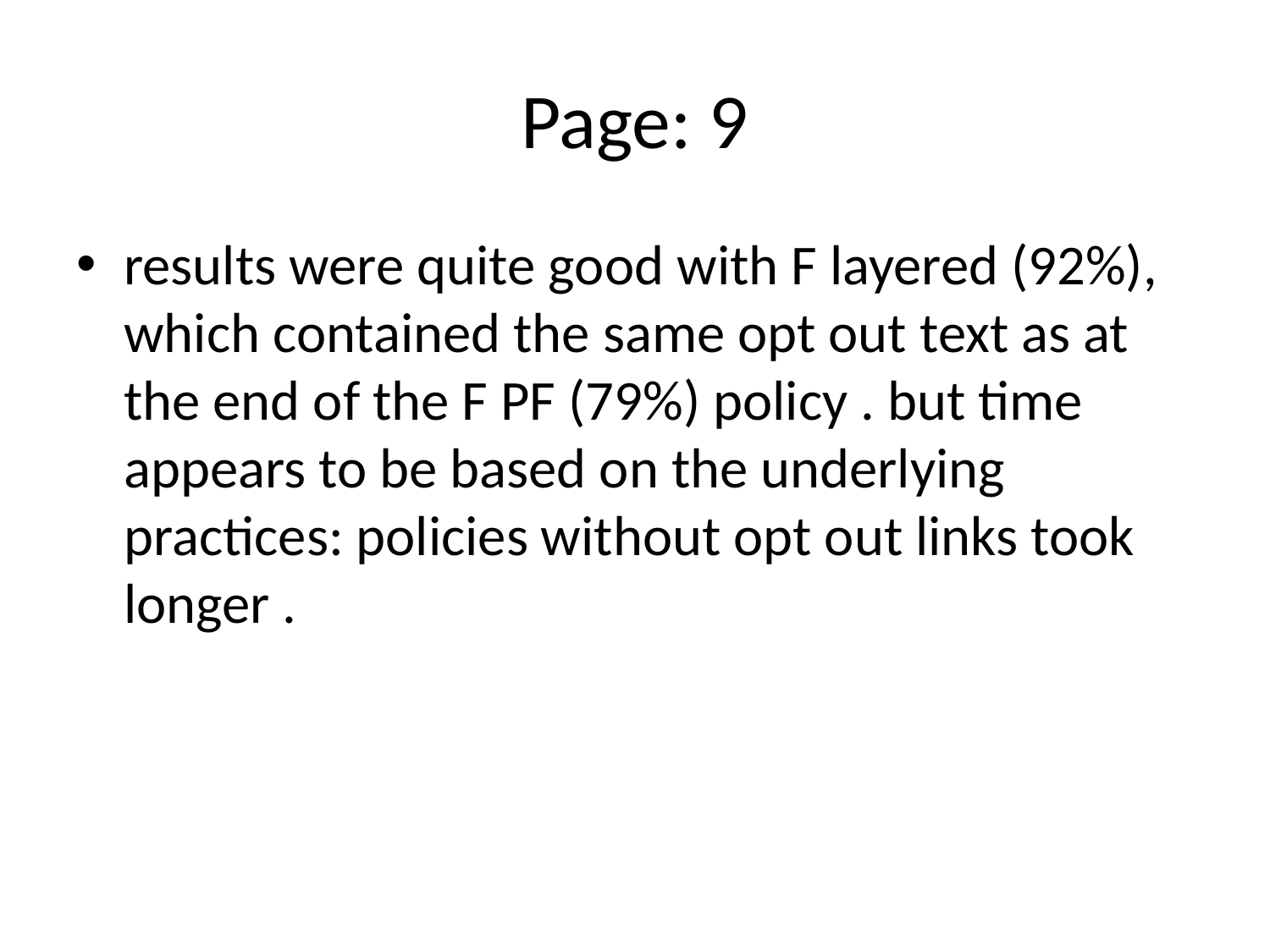

# Page: 9
results were quite good with F layered (92%), which contained the same opt out text as at the end of the F PF (79%) policy . but time appears to be based on the underlying practices: policies without opt out links took longer .